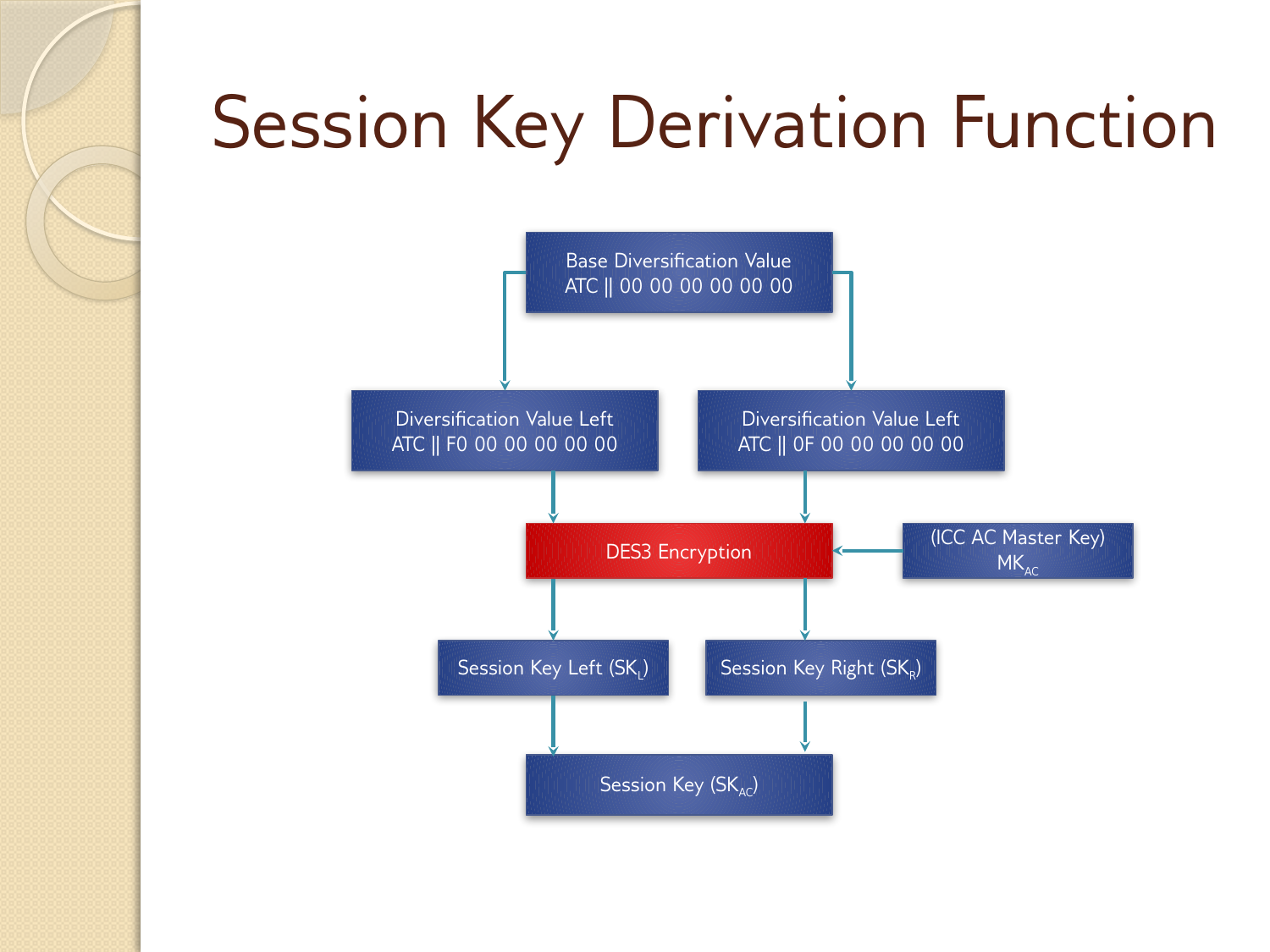

# Session Key Derivation Function
Base Diversification Value
ATC || 00 00 00 00 00 00
Diversification Value Left
ATC || F0 00 00 00 00 00
Diversification Value Left
ATC || 0F 00 00 00 00 00
(ICC AC Master Key)
MKAC
DES3 Encryption
Session Key Left (SKL)
Session Key Right (SKR)
Session Key (SKAC)